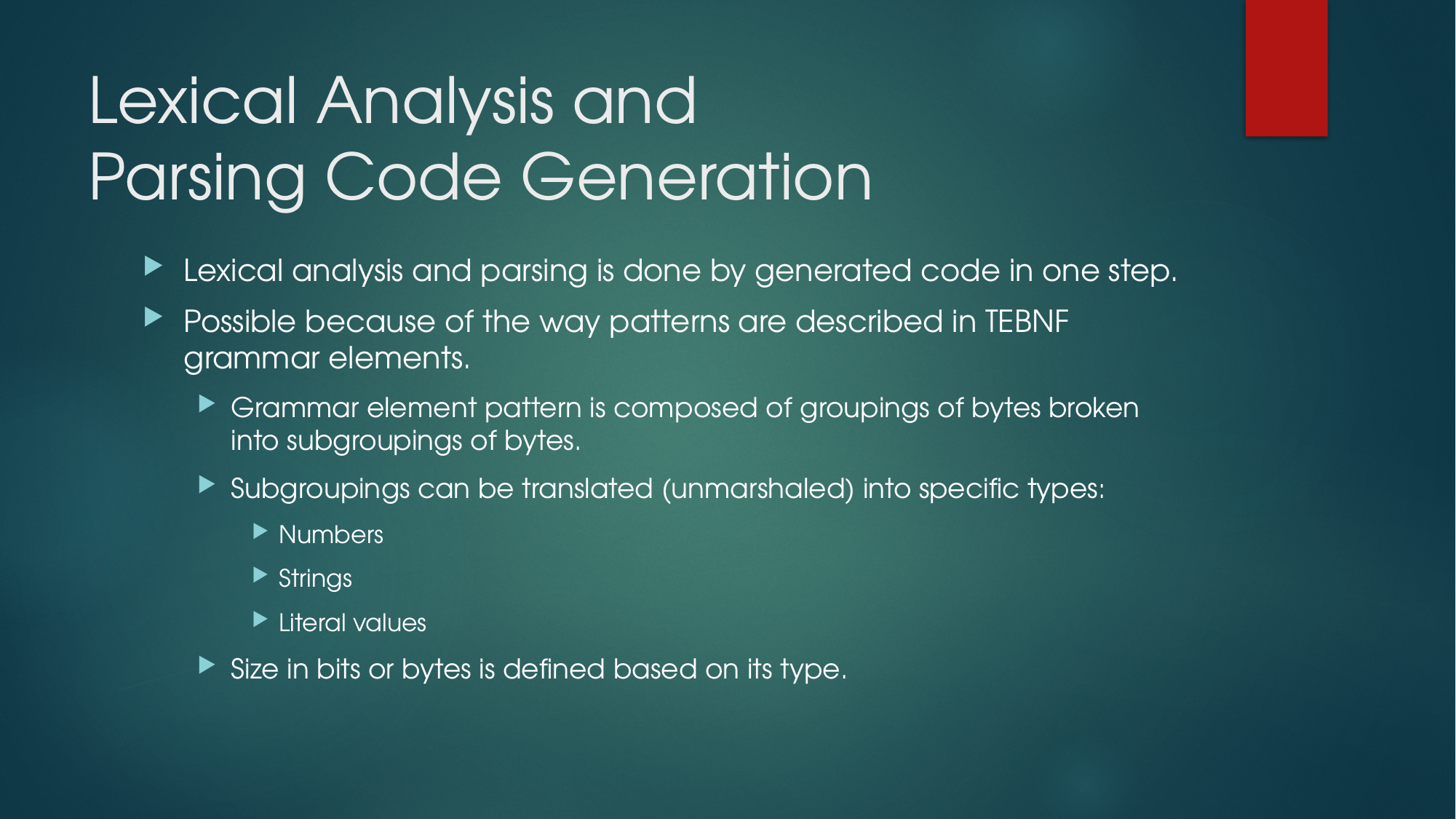

# Lexical Analysis and Parsing Code Generation
Lexical analysis and parsing is done by generated code in one step.
Possible because of the way patterns are described in TEBNF grammar elements.
Grammar element pattern is composed of groupings of bytes broken into subgroupings of bytes.
Subgroupings can be translated (unmarshaled) into specific types:
Numbers
Strings
Literal values
Size in bits or bytes is defined based on its type.